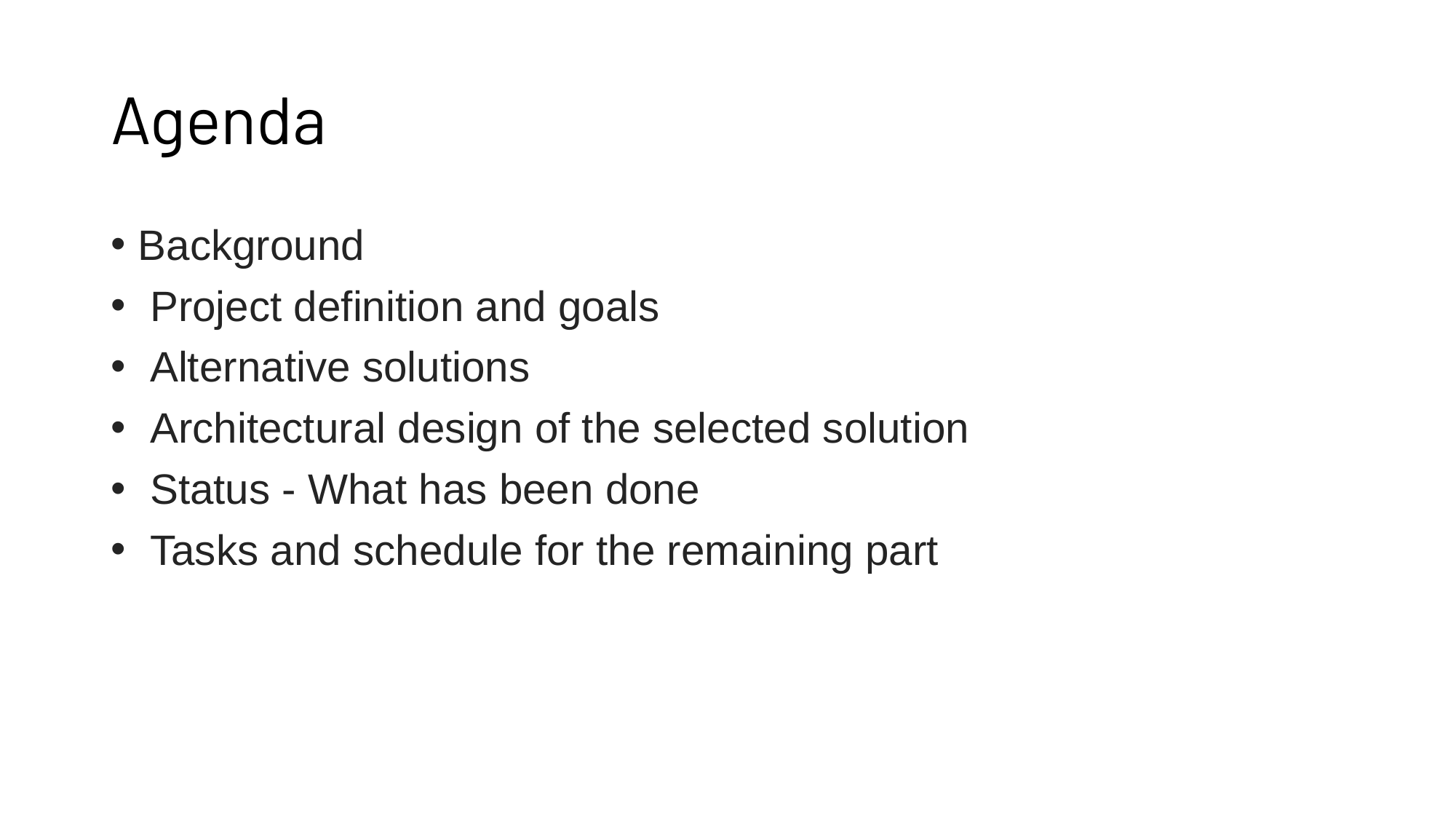

# Agenda
Background
 Project definition and goals
 Alternative solutions
 Architectural design of the selected solution
 Status - What has been done
 Tasks and schedule for the remaining part